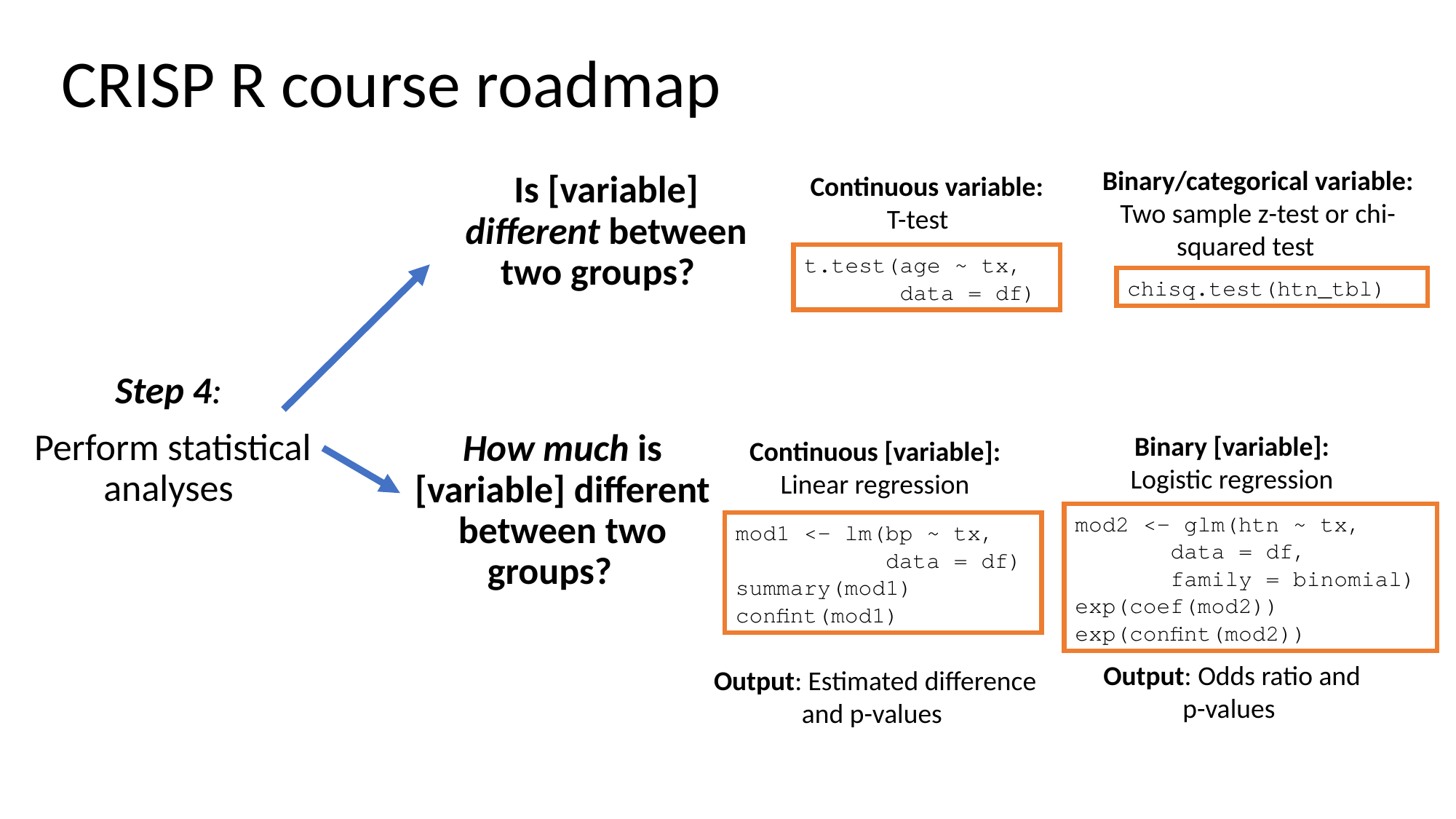

# CRISP R course roadmap
Binary/categorical variable:
Two sample z-test or chi-squared test
Continuous variable:
T-test
Is [variable] different between two groups?
t.test(age ~ tx,
       data = df)
chisq.test(htn_tbl)
Step 4:
Perform statistical analyses
How much is [variable] different between two groups?
Binary [variable]:
Logistic regression

Output: Odds ratio and p-values
Continuous [variable]:
Linear regression

Output: Estimated difference and p-values
mod2 <- glm(htn ~ tx,
       data = df,
       family = binomial)
exp(coef(mod2))
exp(confint(mod2))
mod1 <- lm(bp ~ tx,
           data = df)
summary(mod1)
confint(mod1)